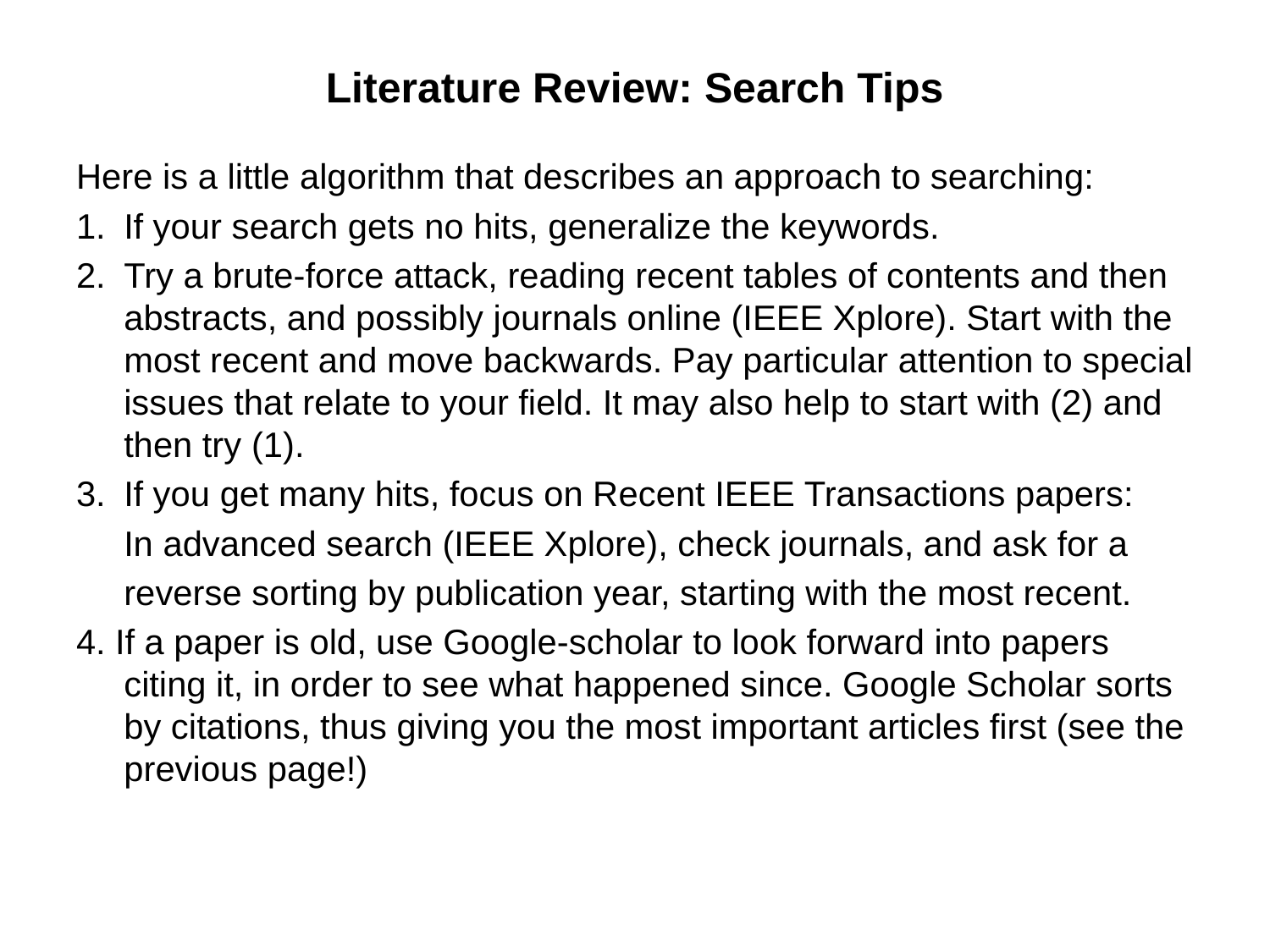

# Literature Review: Search Tips
Here is a little algorithm that describes an approach to searching:
If your search gets no hits, generalize the keywords.
Try a brute-force attack, reading recent tables of contents and then abstracts, and possibly journals online (IEEE Xplore). Start with the most recent and move backwards. Pay particular attention to special issues that relate to your field. It may also help to start with (2) and then try (1).
If you get many hits, focus on Recent IEEE Transactions papers:
	In advanced search (IEEE Xplore), check journals, and ask for a
	reverse sorting by publication year, starting with the most recent.
4. If a paper is old, use Google-scholar to look forward into papers citing it, in order to see what happened since. Google Scholar sorts by citations, thus giving you the most important articles first (see the previous page!)